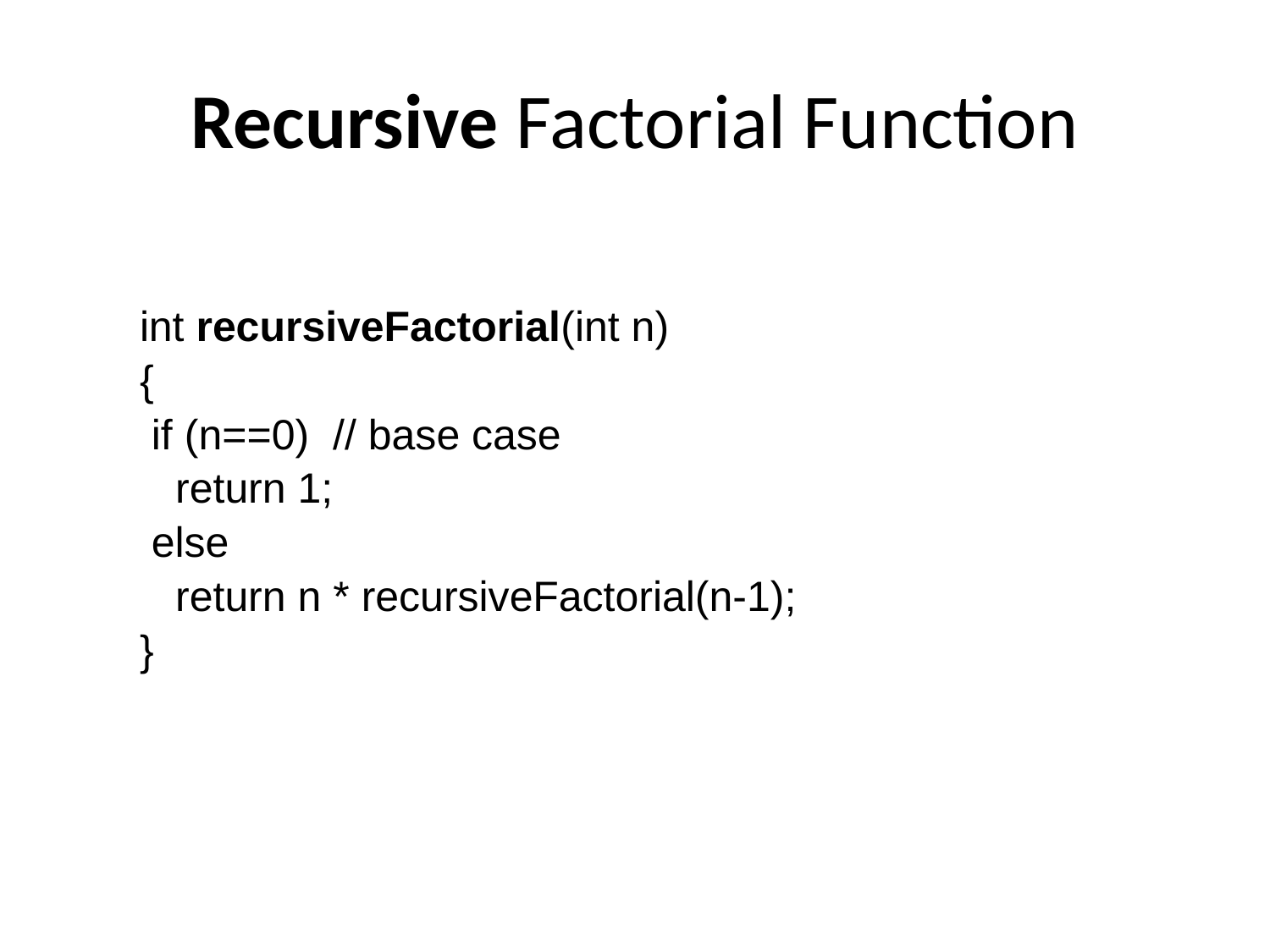

# Recursive Factorial Function

int recursiveFactorial(int n)
{
 if (n==0)  // base case
   return 1;
 else
   return n * recursiveFactorial(n-1);
}